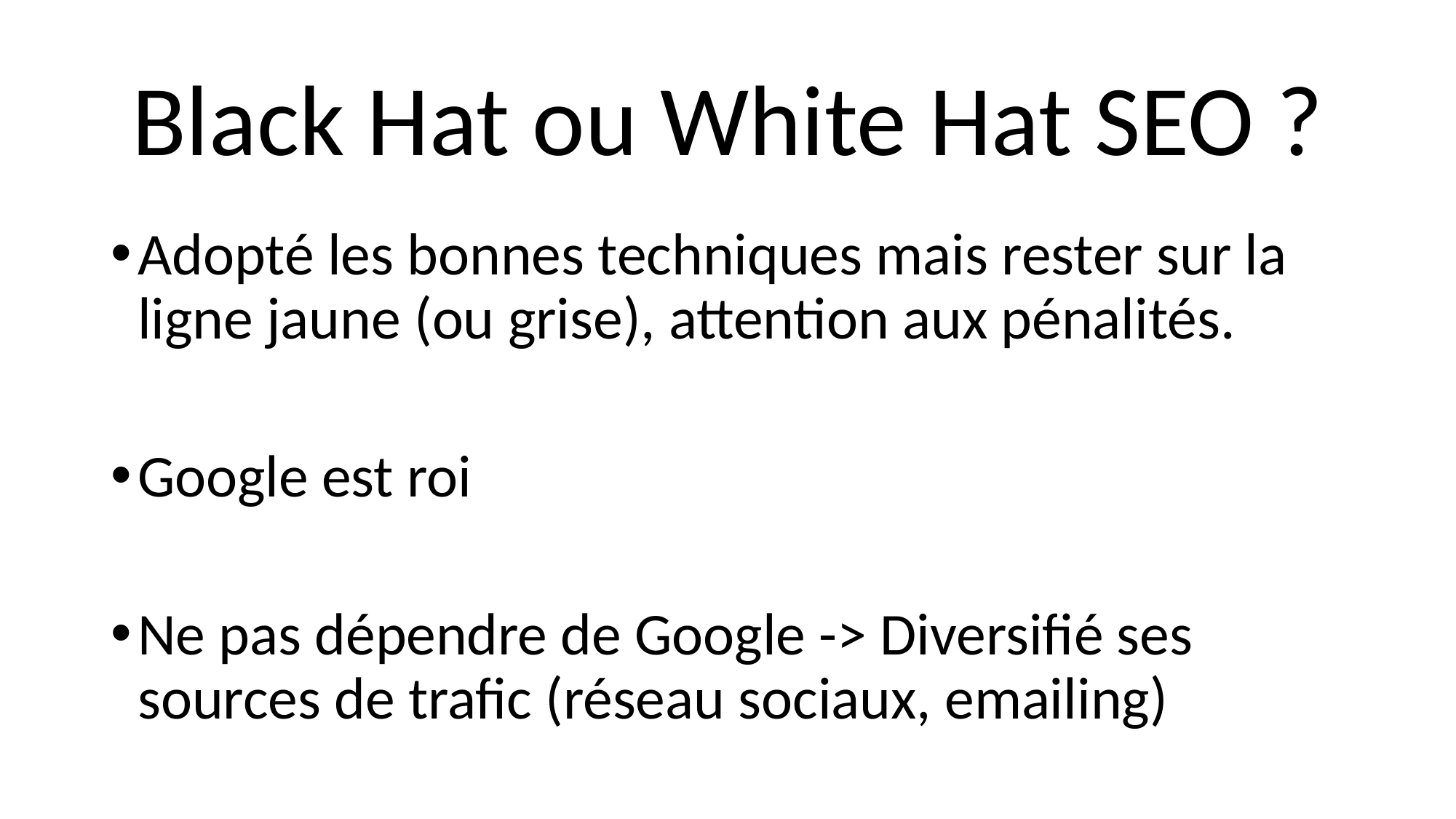

# Black Hat ou White Hat SEO ?
Adopté les bonnes techniques mais rester sur la ligne jaune (ou grise), attention aux pénalités.

Google est roi

Ne pas dépendre de Google -> Diversifié ses sources de trafic (réseau sociaux, emailing)